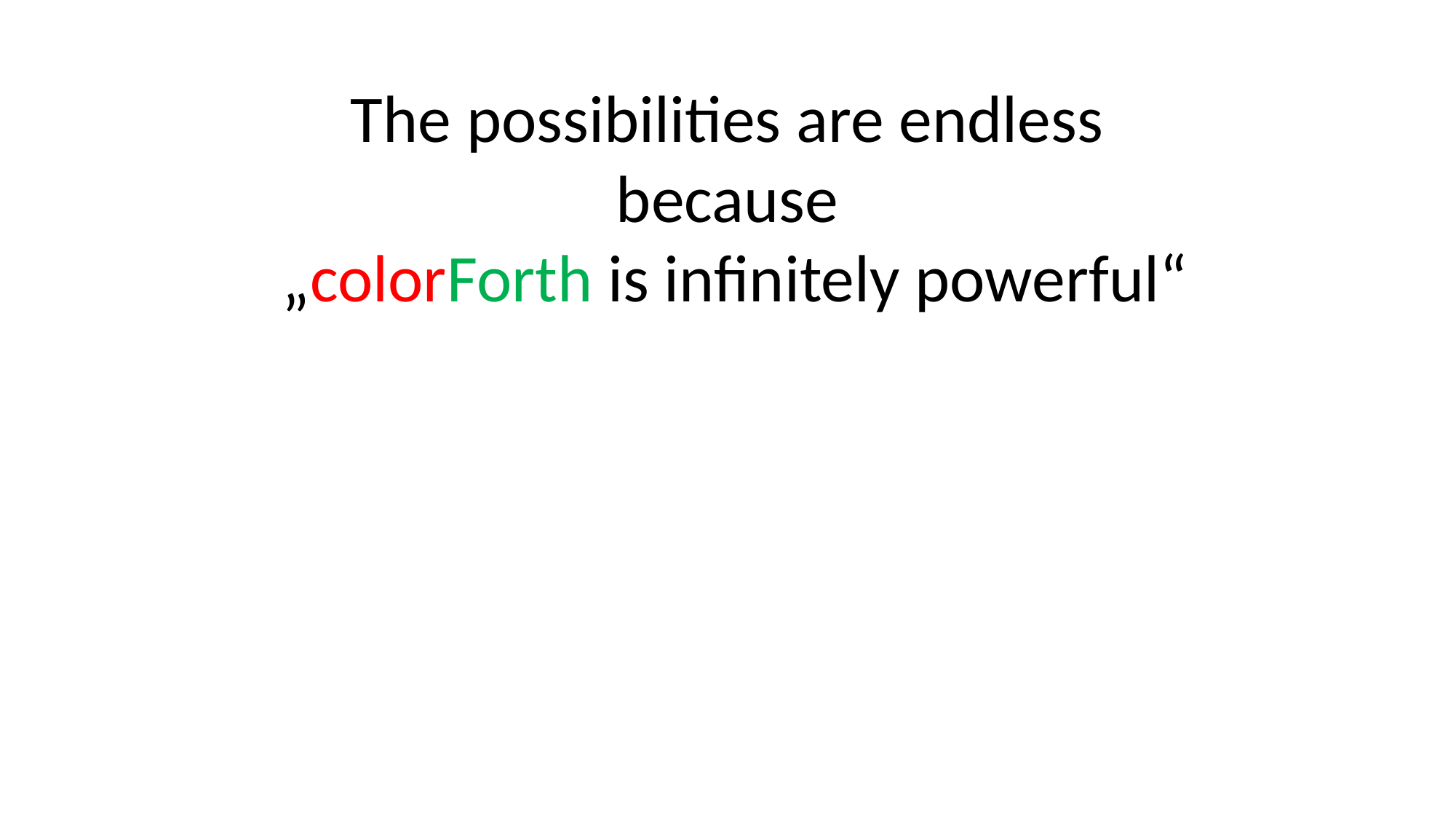

The possibilities are endless
because
 „colorForth is infinitely powerful“